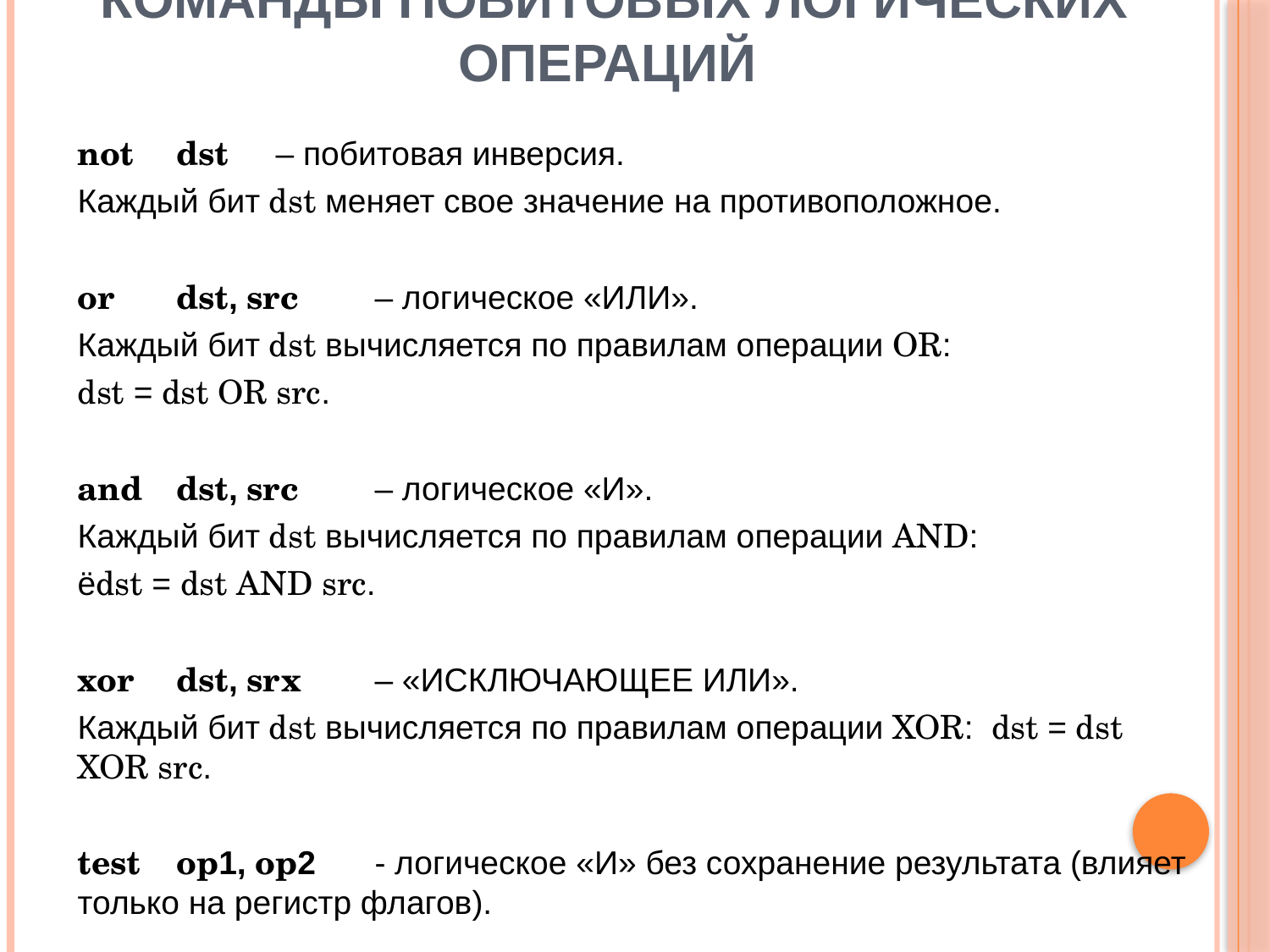

# Команды побитовых логических операций
not	dst		– побитовая инверсия.
Каждый бит dst меняет свое значение на противоположное.

or	dst, src		– логическое «ИЛИ».
Каждый бит dst вычисляется по правилам операции OR:
dst = dst OR src.

and	dst, src		– логическое «И».
Каждый бит dst вычисляется по правилам операции AND:
ёdst = dst AND src.

xor	dst, srx	– «ИСКЛЮЧАЮЩЕЕ ИЛИ».
Каждый бит dst вычисляется по правилам операции XOR:  dst = dst XOR src.

test	op1, op2	- логическое «И» без сохранение результата (влияет только на регистр флагов).